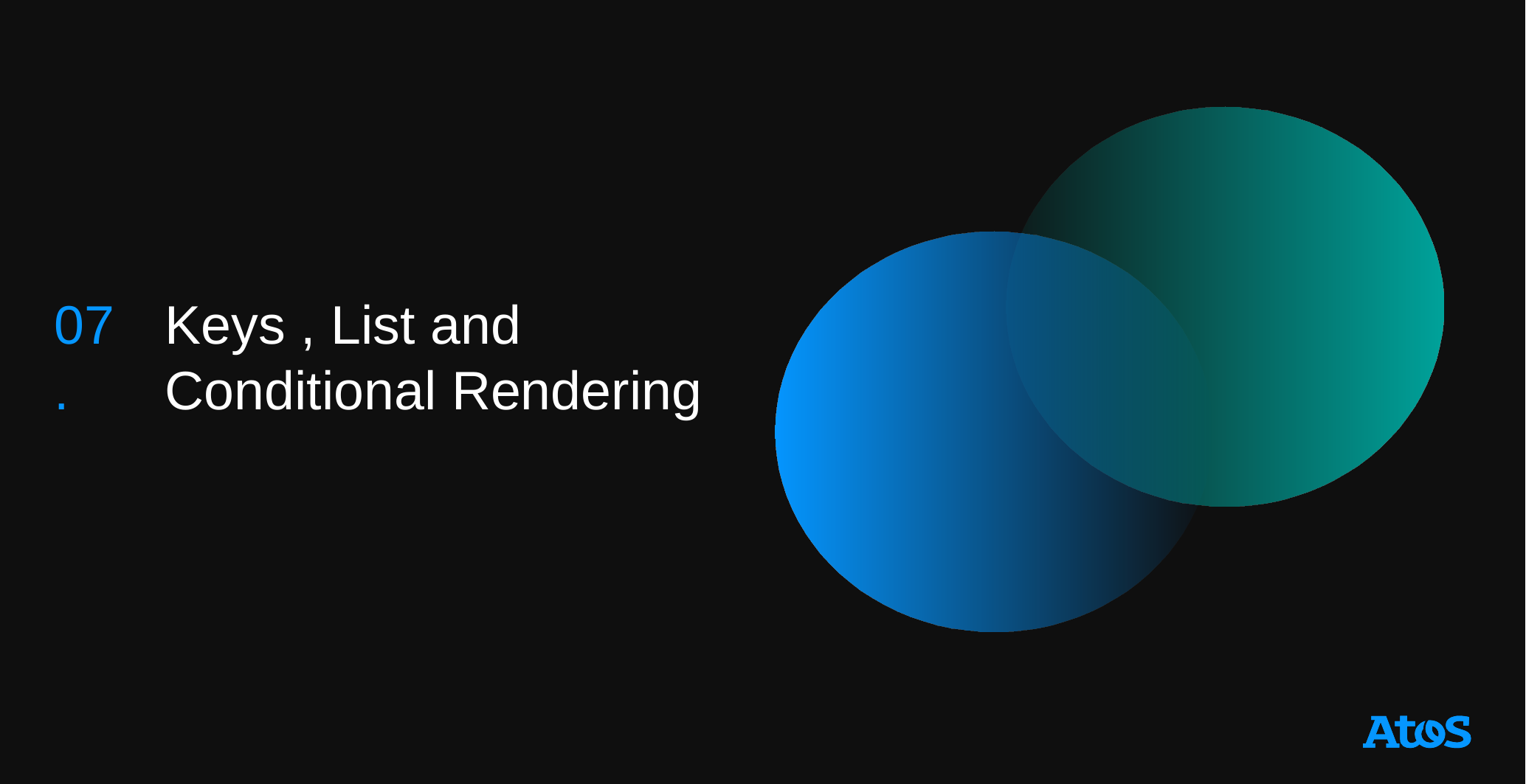

Keys , List and Conditional Rendering
07.